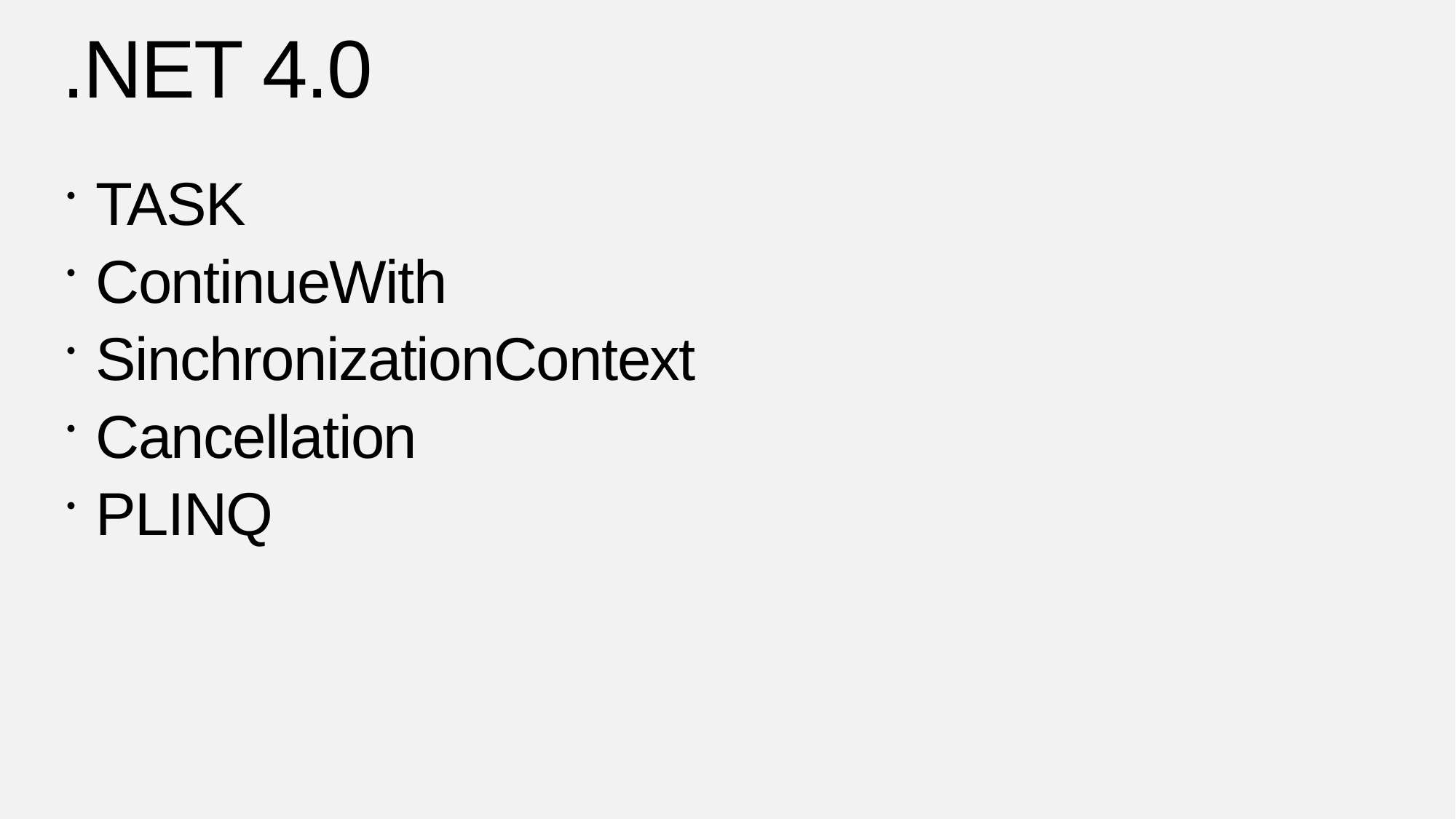

# .NET 4.0
TASK
ContinueWith
SinchronizationContext
Cancellation
PLINQ